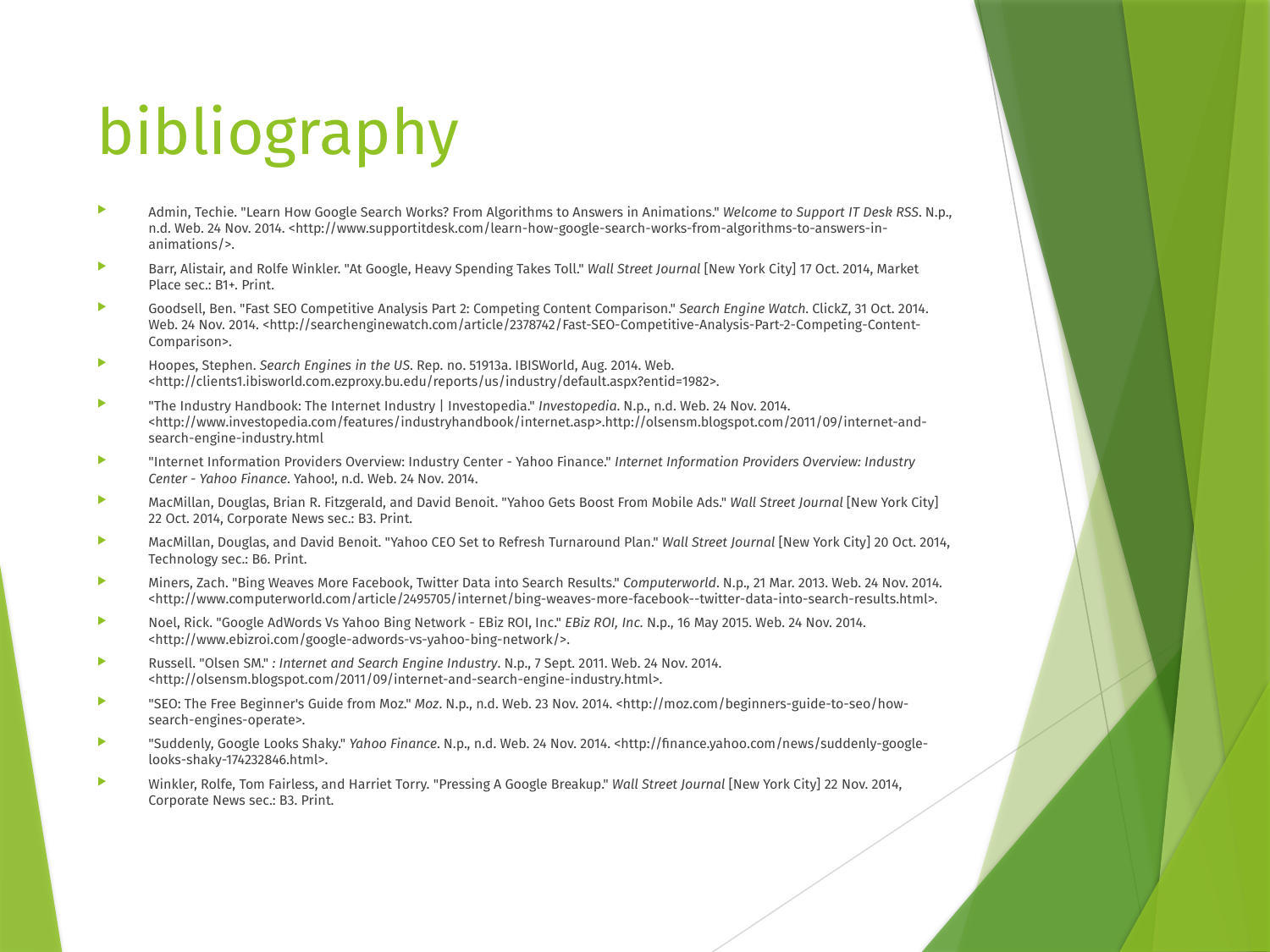

# bibliography
Admin, Techie. "Learn How Google Search Works? From Algorithms to Answers in Animations." Welcome to Support IT Desk RSS. N.p., n.d. Web. 24 Nov. 2014. <http://www.supportitdesk.com/learn-how-google-search-works-from-algorithms-to-answers-in-animations/>.
Barr, Alistair, and Rolfe Winkler. "At Google, Heavy Spending Takes Toll." Wall Street Journal [New York City] 17 Oct. 2014, Market Place sec.: B1+. Print.
Goodsell, Ben. "Fast SEO Competitive Analysis Part 2: Competing Content Comparison." Search Engine Watch. ClickZ, 31 Oct. 2014. Web. 24 Nov. 2014. <http://searchenginewatch.com/article/2378742/Fast-SEO-Competitive-Analysis-Part-2-Competing-Content-Comparison>.
Hoopes, Stephen. Search Engines in the US. Rep. no. 51913a. IBISWorld, Aug. 2014. Web. <http://clients1.ibisworld.com.ezproxy.bu.edu/reports/us/industry/default.aspx?entid=1982>.
"The Industry Handbook: The Internet Industry | Investopedia." Investopedia. N.p., n.d. Web. 24 Nov. 2014. <http://www.investopedia.com/features/industryhandbook/internet.asp>.http://olsensm.blogspot.com/2011/09/internet-and-search-engine-industry.html
"Internet Information Providers Overview: Industry Center - Yahoo Finance." Internet Information Providers Overview: Industry Center - Yahoo Finance. Yahoo!, n.d. Web. 24 Nov. 2014.
MacMillan, Douglas, Brian R. Fitzgerald, and David Benoit. "Yahoo Gets Boost From Mobile Ads." Wall Street Journal [New York City] 22 Oct. 2014, Corporate News sec.: B3. Print.
MacMillan, Douglas, and David Benoit. "Yahoo CEO Set to Refresh Turnaround Plan." Wall Street Journal [New York City] 20 Oct. 2014, Technology sec.: B6. Print.
Miners, Zach. "Bing Weaves More Facebook, Twitter Data into Search Results." Computerworld. N.p., 21 Mar. 2013. Web. 24 Nov. 2014. <http://www.computerworld.com/article/2495705/internet/bing-weaves-more-facebook--twitter-data-into-search-results.html>.
Noel, Rick. "Google AdWords Vs Yahoo Bing Network - EBiz ROI, Inc." EBiz ROI, Inc. N.p., 16 May 2015. Web. 24 Nov. 2014. <http://www.ebizroi.com/google-adwords-vs-yahoo-bing-network/>.
Russell. "Olsen SM." : Internet and Search Engine Industry. N.p., 7 Sept. 2011. Web. 24 Nov. 2014. <http://olsensm.blogspot.com/2011/09/internet-and-search-engine-industry.html>.
"SEO: The Free Beginner's Guide from Moz." Moz. N.p., n.d. Web. 23 Nov. 2014. <http://moz.com/beginners-guide-to-seo/how-search-engines-operate>.
"Suddenly, Google Looks Shaky." Yahoo Finance. N.p., n.d. Web. 24 Nov. 2014. <http://finance.yahoo.com/news/suddenly-google-looks-shaky-174232846.html>.
Winkler, Rolfe, Tom Fairless, and Harriet Torry. "Pressing A Google Breakup." Wall Street Journal [New York City] 22 Nov. 2014, Corporate News sec.: B3. Print.